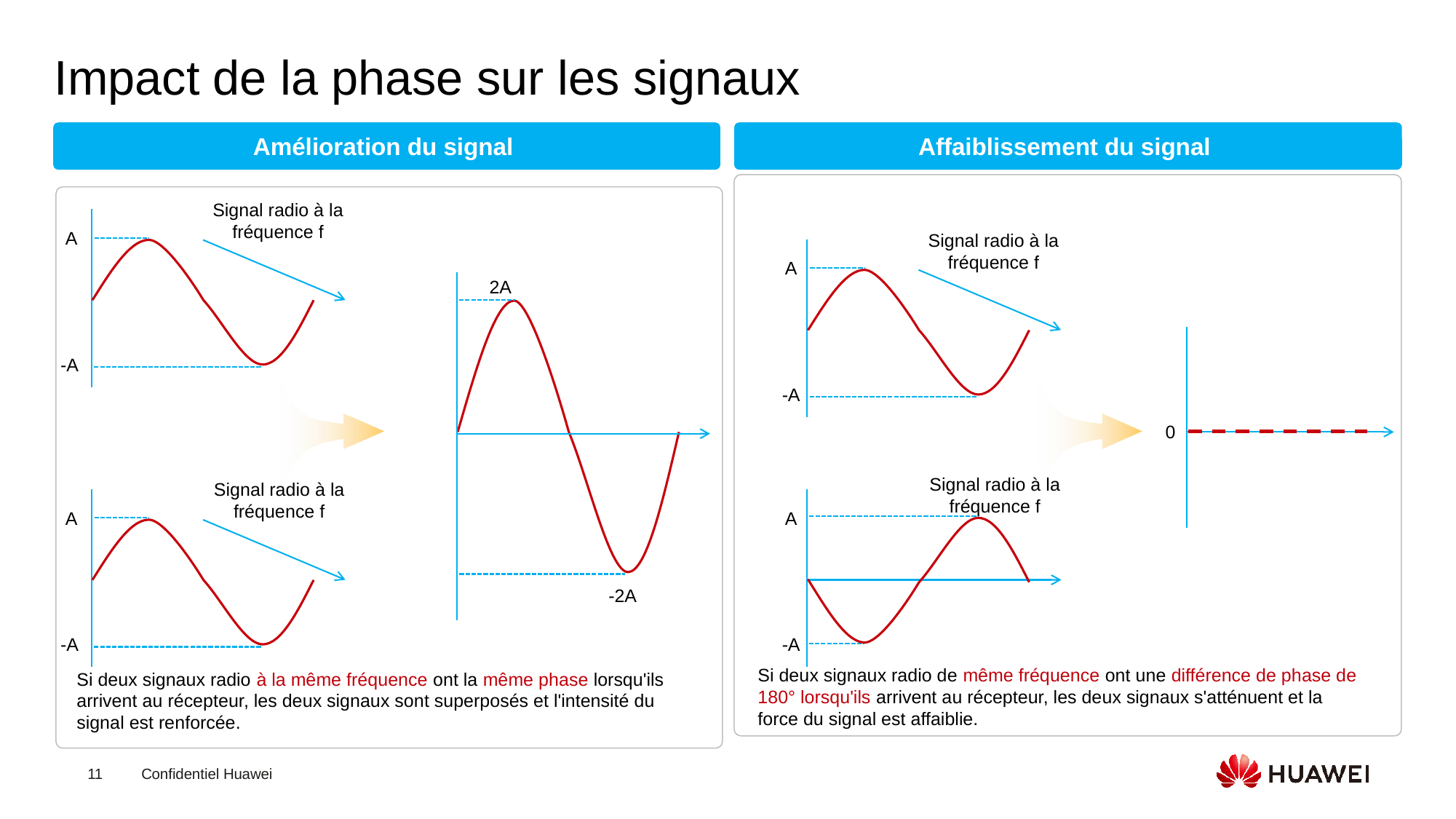

# Impact de la phase sur les signaux
Amélioration du signal
Affaiblissement du signal

Signal radio à la fréquence f
A

-A
Signal radio à la fréquence f
A

-A
2A

0
Signal radio à la fréquence f
A

-A
Signal radio à la fréquence f
A

-A
-2A
Si deux signaux radio de même fréquence ont une différence de phase de 180° lorsqu'ils arrivent au récepteur, les deux signaux s'atténuent et la force du signal est affaiblie.
Si deux signaux radio à la même fréquence ont la même phase lorsqu'ils arrivent au récepteur, les deux signaux sont superposés et l'intensité du signal est renforcée.